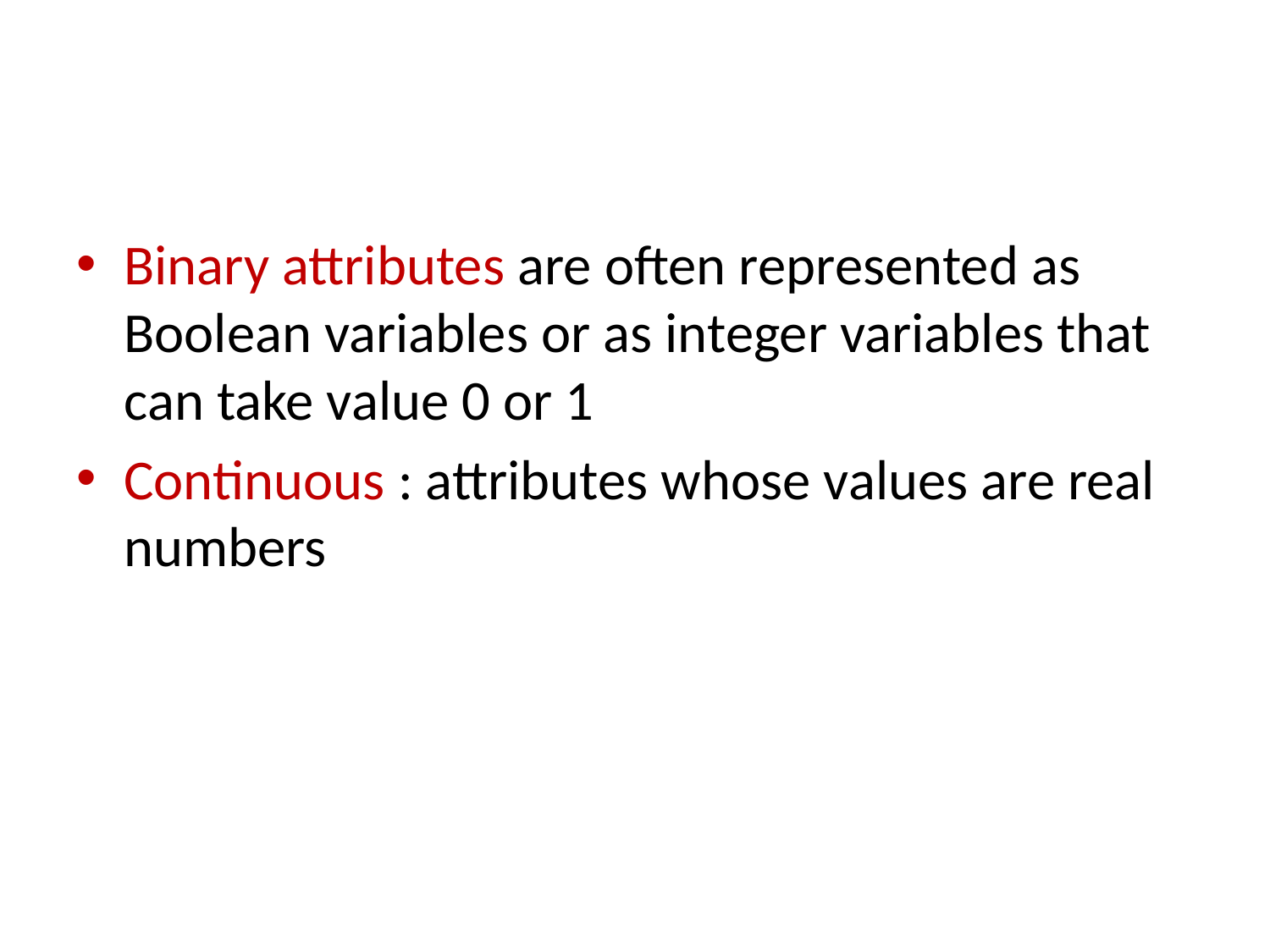

#
Binary attributes are often represented as Boolean variables or as integer variables that can take value 0 or 1
Continuous : attributes whose values are real numbers